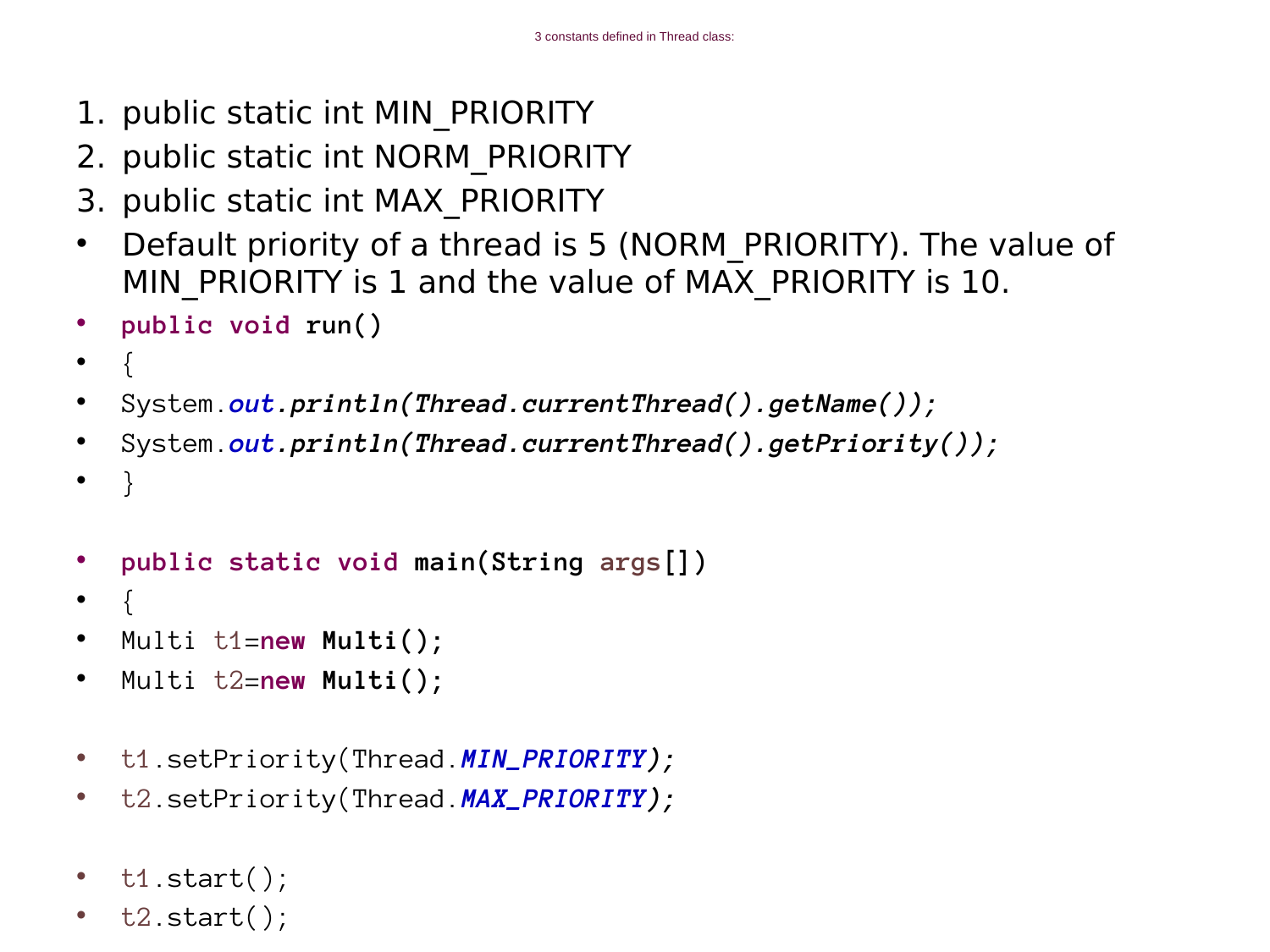

# 3 constants defined in Thread class:
public static int MIN_PRIORITY
public static int NORM_PRIORITY
public static int MAX_PRIORITY
Default priority of a thread is 5 (NORM_PRIORITY). The value of MIN_PRIORITY is 1 and the value of MAX_PRIORITY is 10.
public void run()
{
System.out.println(Thread.currentThread().getName());
System.out.println(Thread.currentThread().getPriority());
}

public static void main(String args[])
{
Multi t1=new Multi();
Multi t2=new Multi();

t1.setPriority(Thread.MIN_PRIORITY);
t2.setPriority(Thread.MAX_PRIORITY);

t1.start();
t2.start();